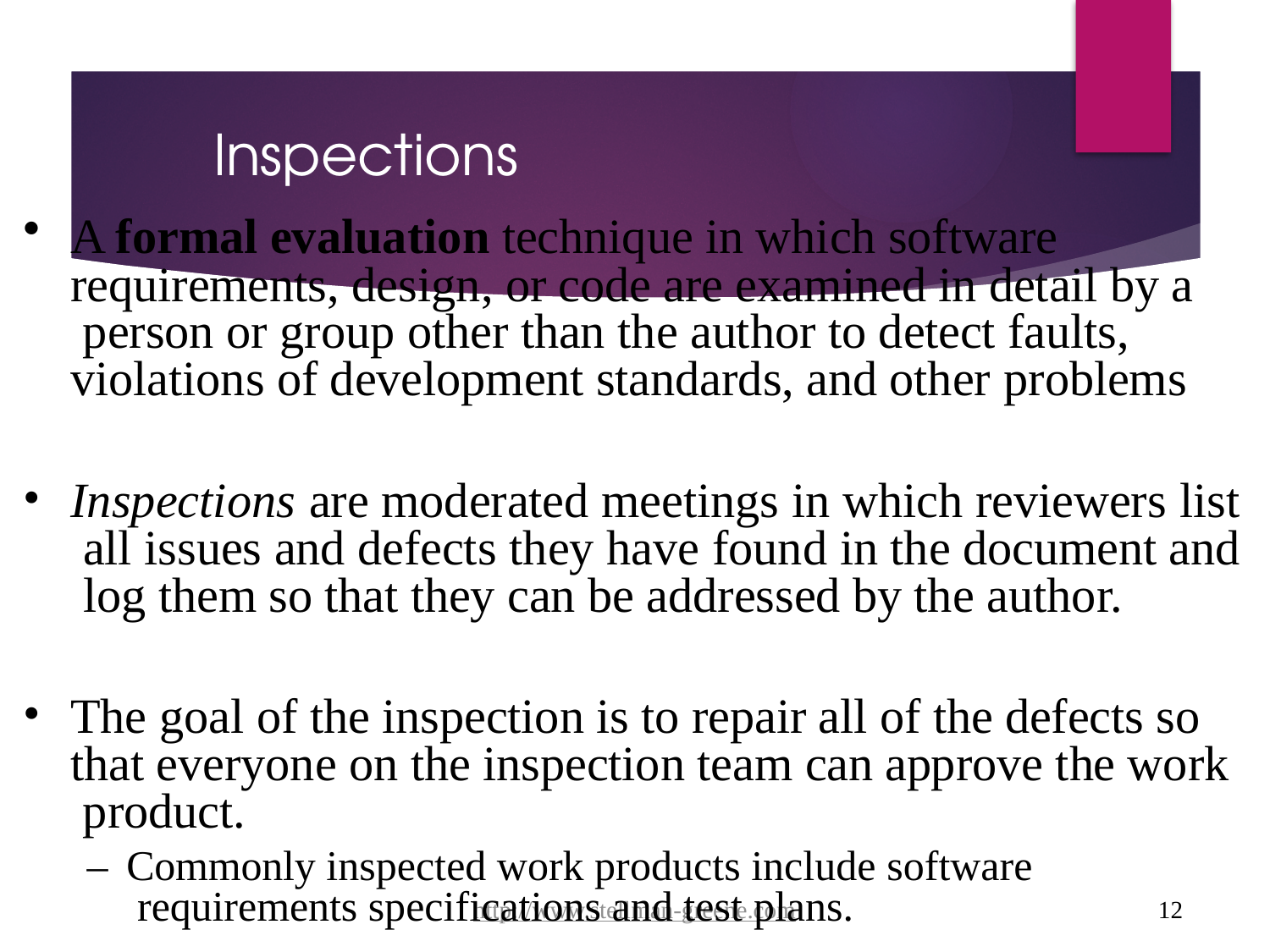

# Inspections
A formal evaluation technique in which software  requirements, design, or code are examined in detail by a  person or group other than the author to detect faults,  violations of development standards, and other problems

Inspections are moderated meetings in which reviewers list  all issues and defects they have found in the document and  log them so that they can be addressed by the author.

The goal of the inspection is to repair all of the defects so  that everyone on the inspection team can approve the work  product.
–	Commonly inspected work products include software  requirements specifications and test plans.
http://www.stellman-greene.com
12